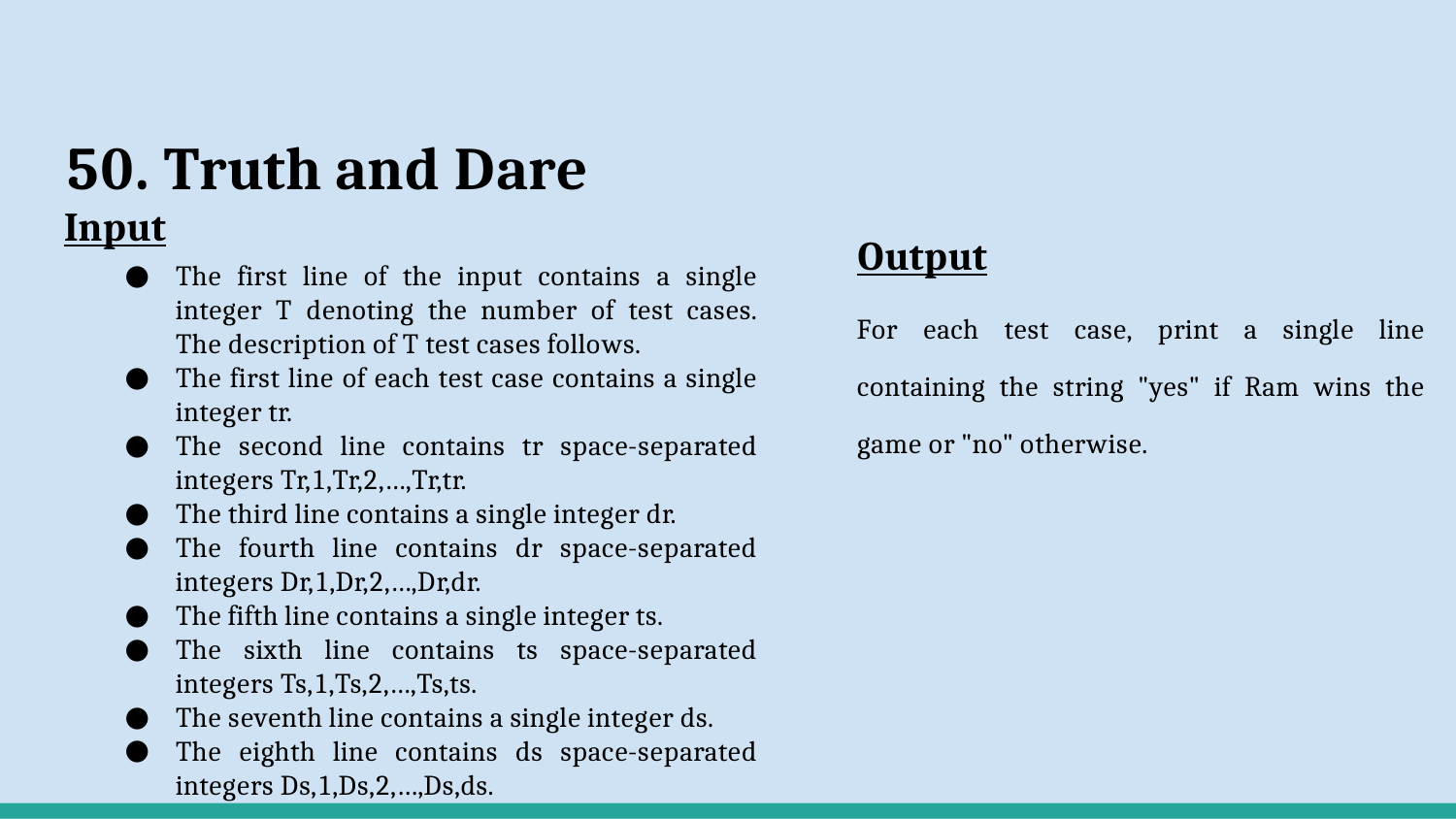

# 50. Truth and Dare

Input
The first line of the input contains a single integer T denoting the number of test cases. The description of T test cases follows.
The first line of each test case contains a single integer tr.
The second line contains tr space-separated integers Tr,1,Tr,2,…,Tr,tr.
The third line contains a single integer dr.
The fourth line contains dr space-separated integers Dr,1,Dr,2,…,Dr,dr.
The fifth line contains a single integer ts.
The sixth line contains ts space-separated integers Ts,1,Ts,2,…,Ts,ts.
The seventh line contains a single integer ds.
The eighth line contains ds space-separated integers Ds,1,Ds,2,…,Ds,ds.

Output
For each test case, print a single line containing the string "yes" if Ram wins the game or "no" otherwise.